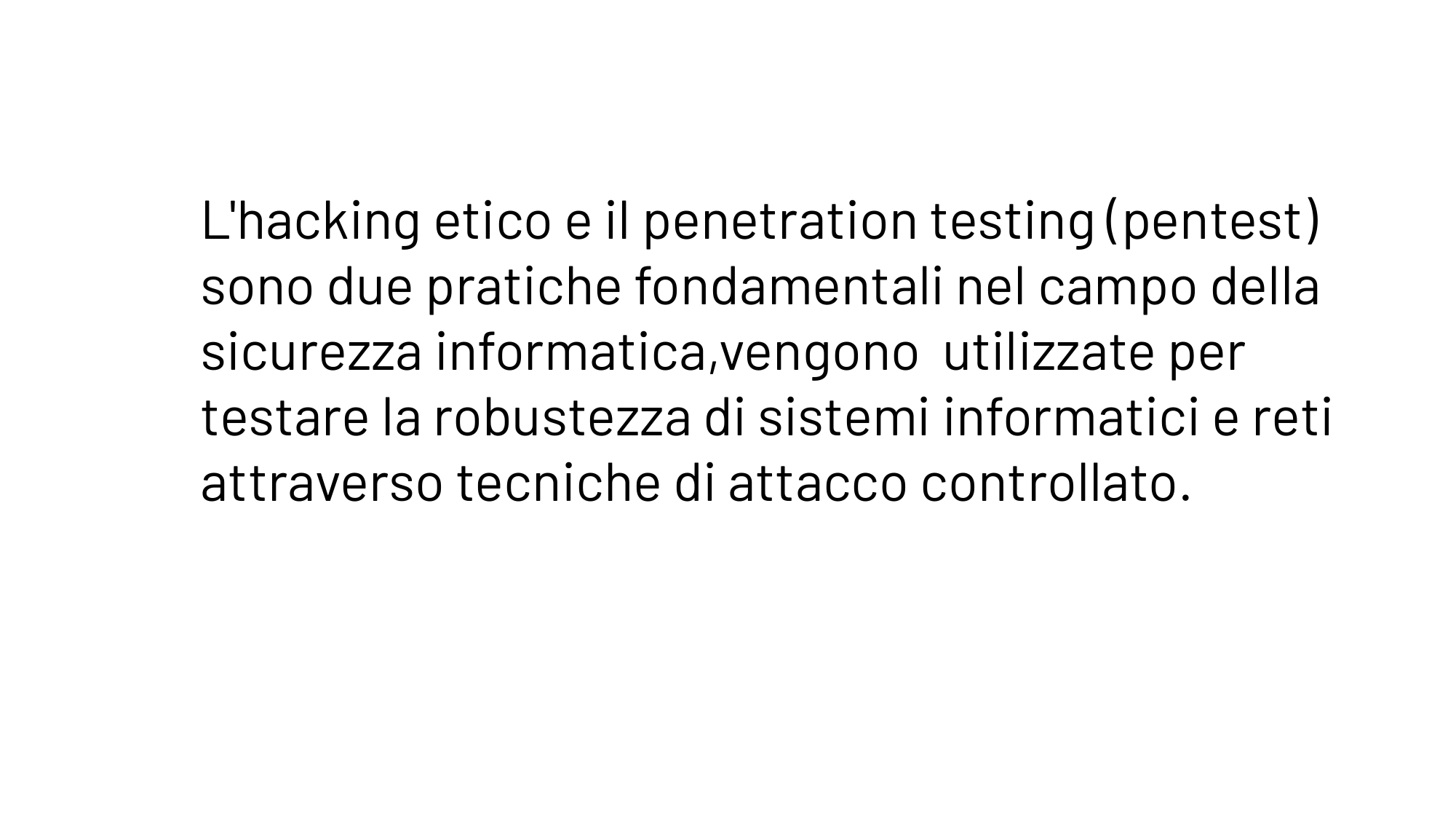

L'hacking etico e il penetration testing (pentest) sono due pratiche fondamentali nel campo della sicurezza informatica,vengono  utilizzate per testare la robustezza di sistemi informatici e reti attraverso tecniche di attacco controllato.